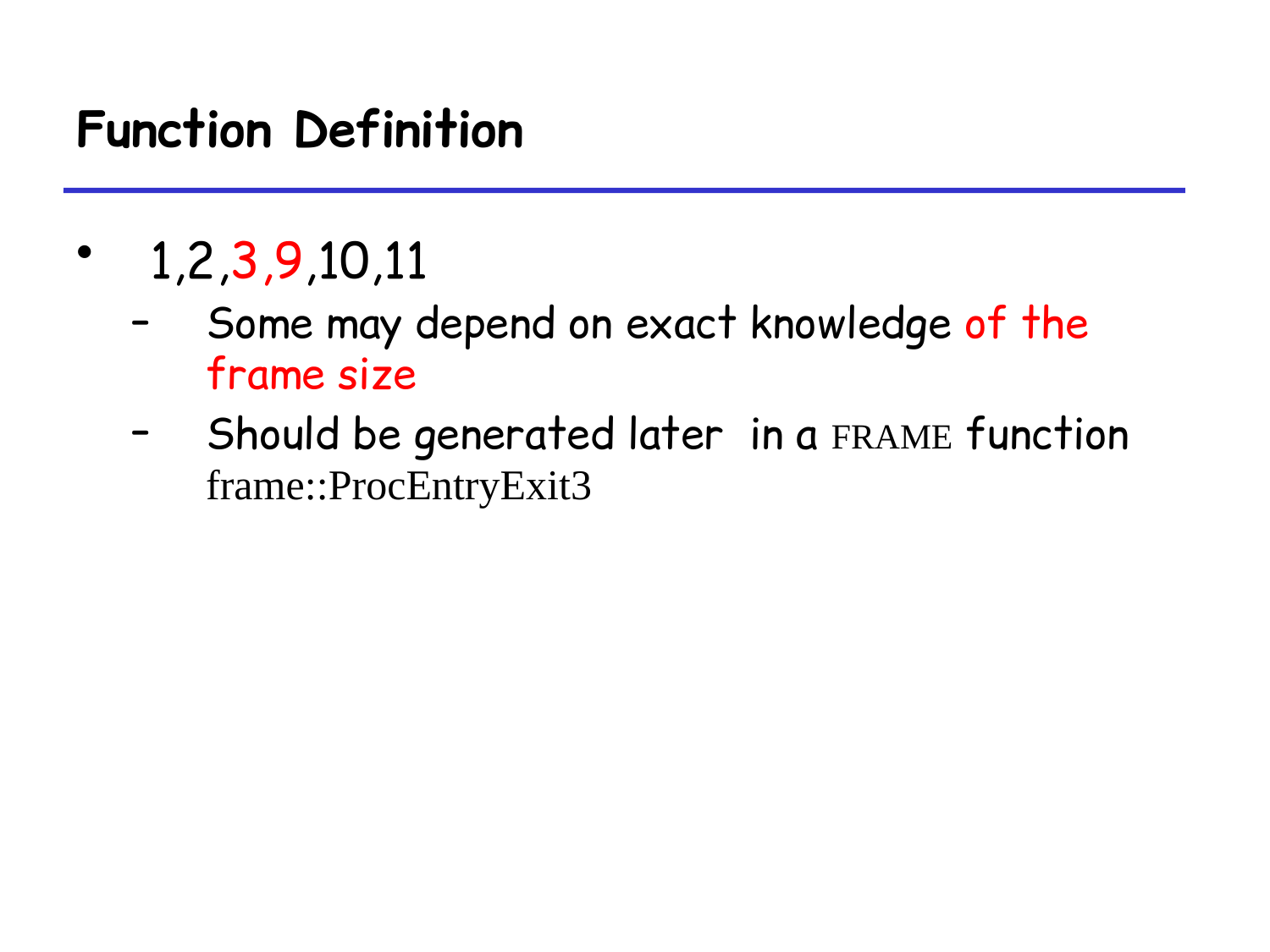

# Function Definition
1,2,3,9,10,11
Some may depend on exact knowledge of the frame size
Should be generated later  in a FRAME function frame::ProcEntryExit3

68